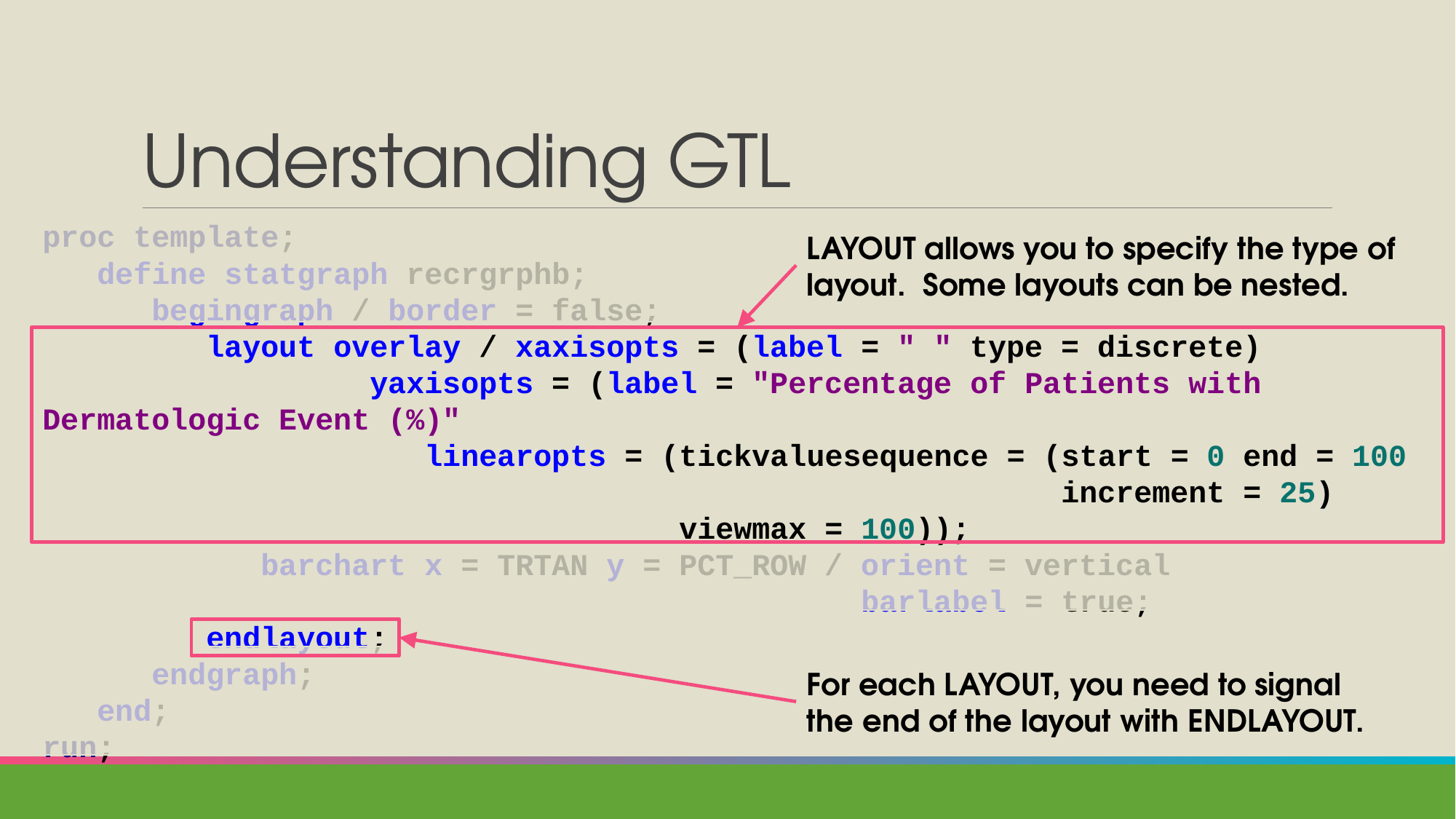

# Understanding GTL
proc template;
   define statgraph recrgrphb;
      begingraph / border = false;
         layout overlay / xaxisopts = (label = " " type = discrete)
                  yaxisopts = (label = "Percentage of Patients with Dermatologic Event (%)"
                     linearopts = (tickvaluesequence = (start = 0 end = 100
                                                        increment = 25)
                                   viewmax = 100));
            barchart x = TRTAN y = PCT_ROW / orient = vertical
                                             barlabel = true;
         endlayout;
      endgraph;
   end;
run;

LAYOUT allows you to specify the type of layout.  Some layouts can be nested.

For each LAYOUT, you need to signal the end of the layout with ENDLAYOUT.